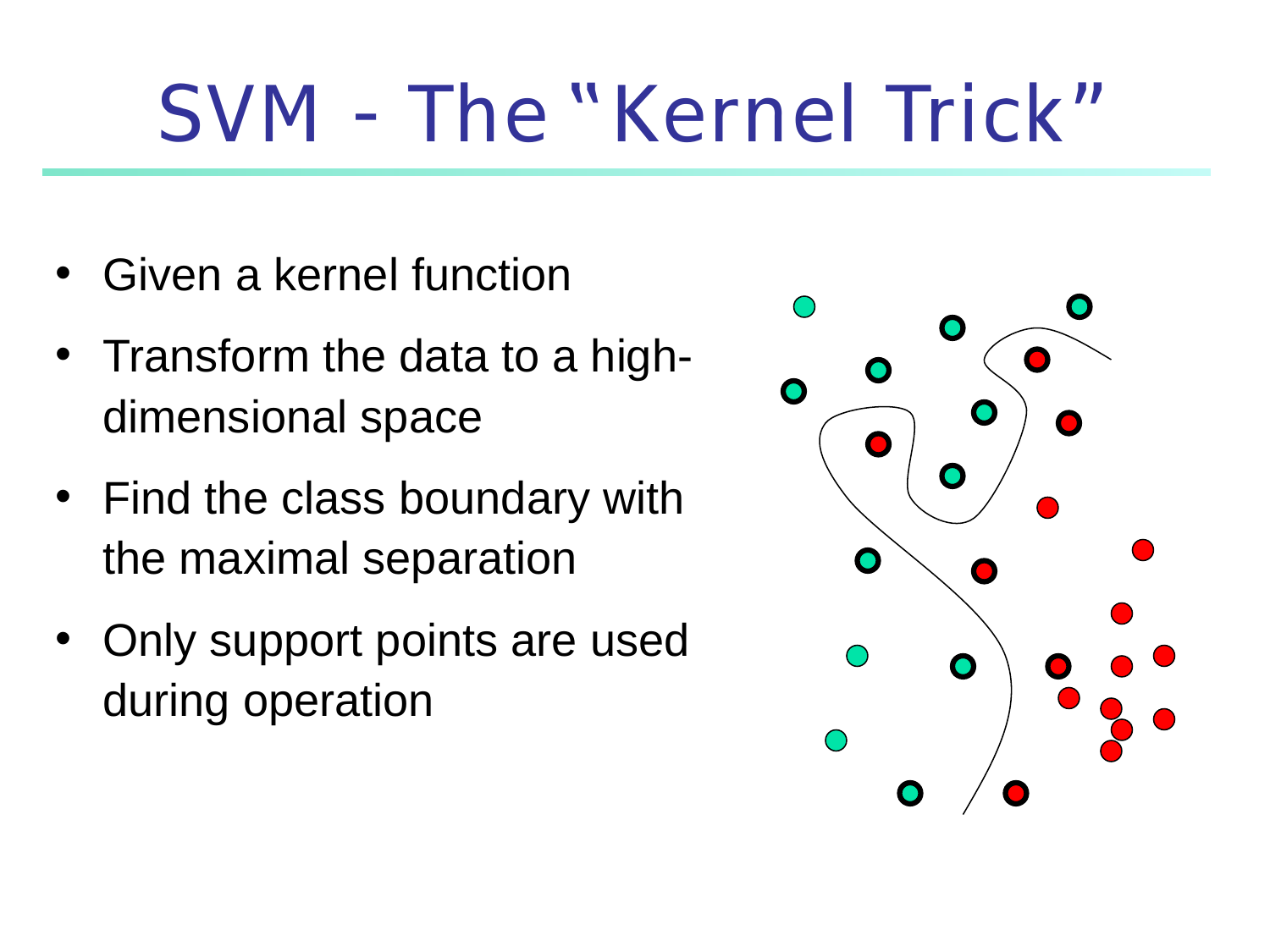

# SVM - The “Kernel Trick”
Given a kernel function
Transform the data to a high-dimensional space
Find the class boundary with the maximal separation
Only support points are used during operation